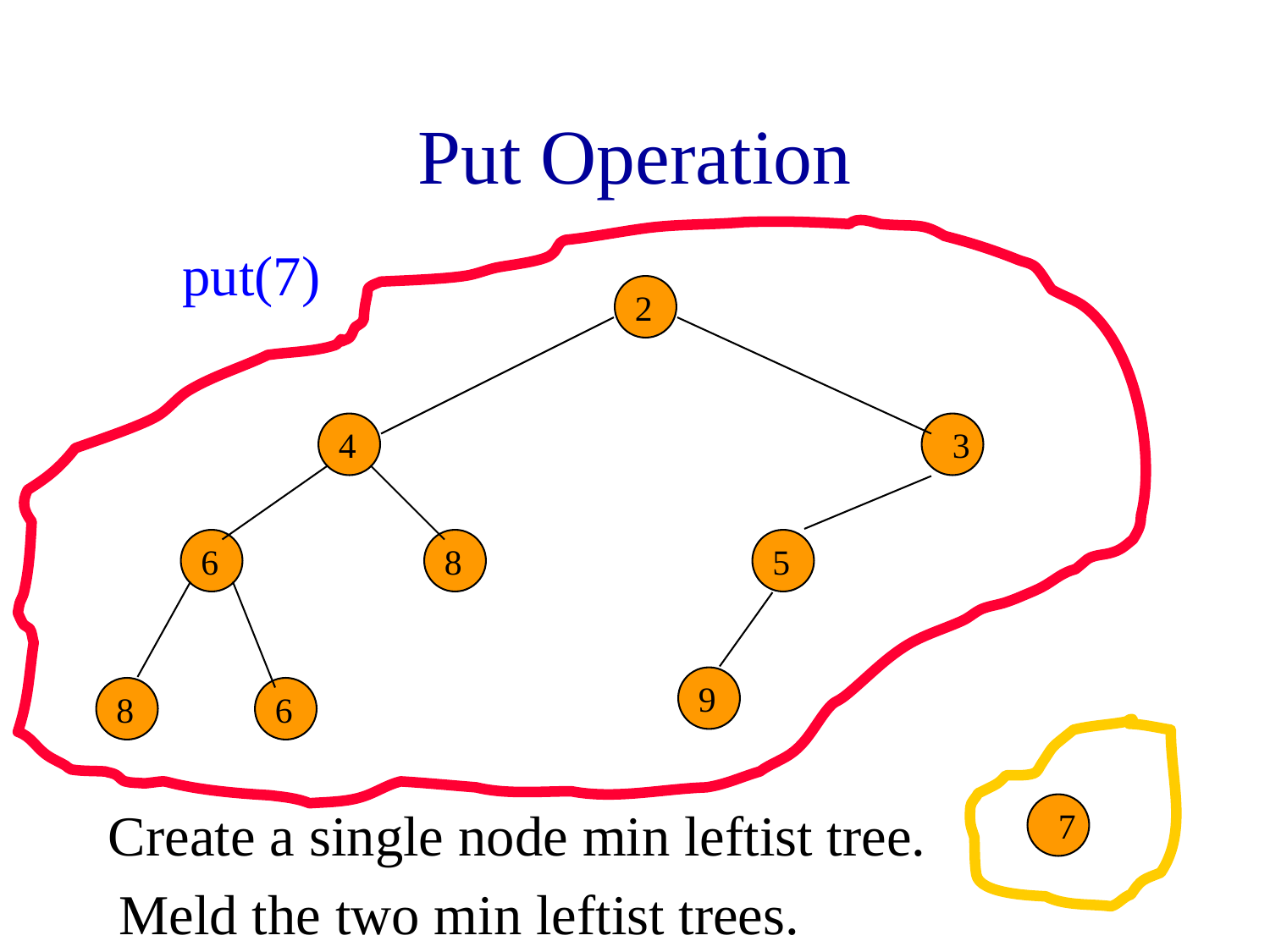

# Put Operation

put(7)

2

4
3

6
8
5

9

8
6

Create a single node min leftist tree.

7
Meld the two min leftist trees.